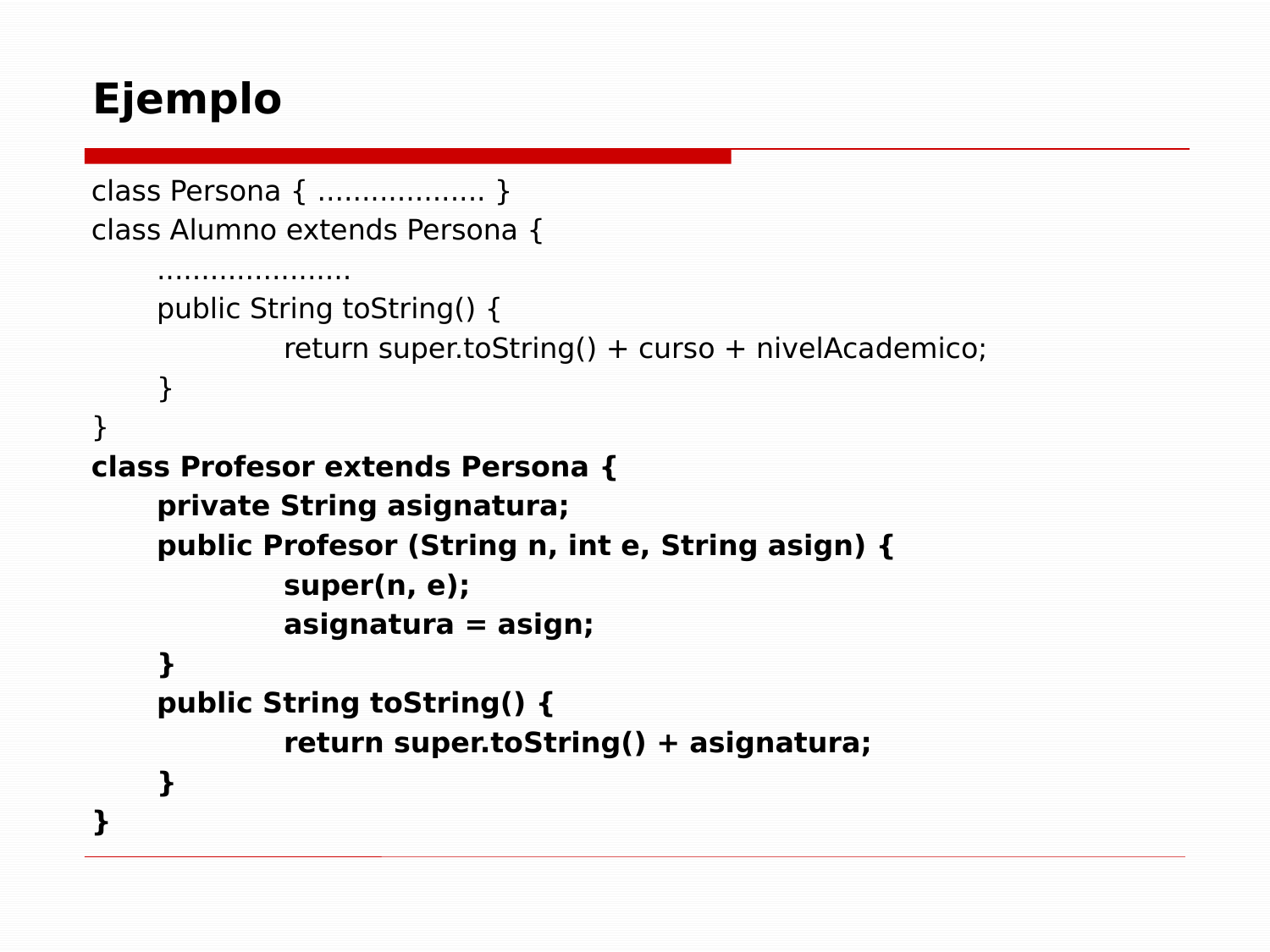

# Ejemplo
class Persona { ................... }
class Alumno extends Persona {
	......................
	public String toString() {
		return super.toString() + curso + nivelAcademico;
	}
}
class Profesor extends Persona {
	private String asignatura;
	public Profesor (String n, int e, String asign) {
		super(n, e);
		asignatura = asign;
	}
	public String toString() {
		return super.toString() + asignatura;
	}
}